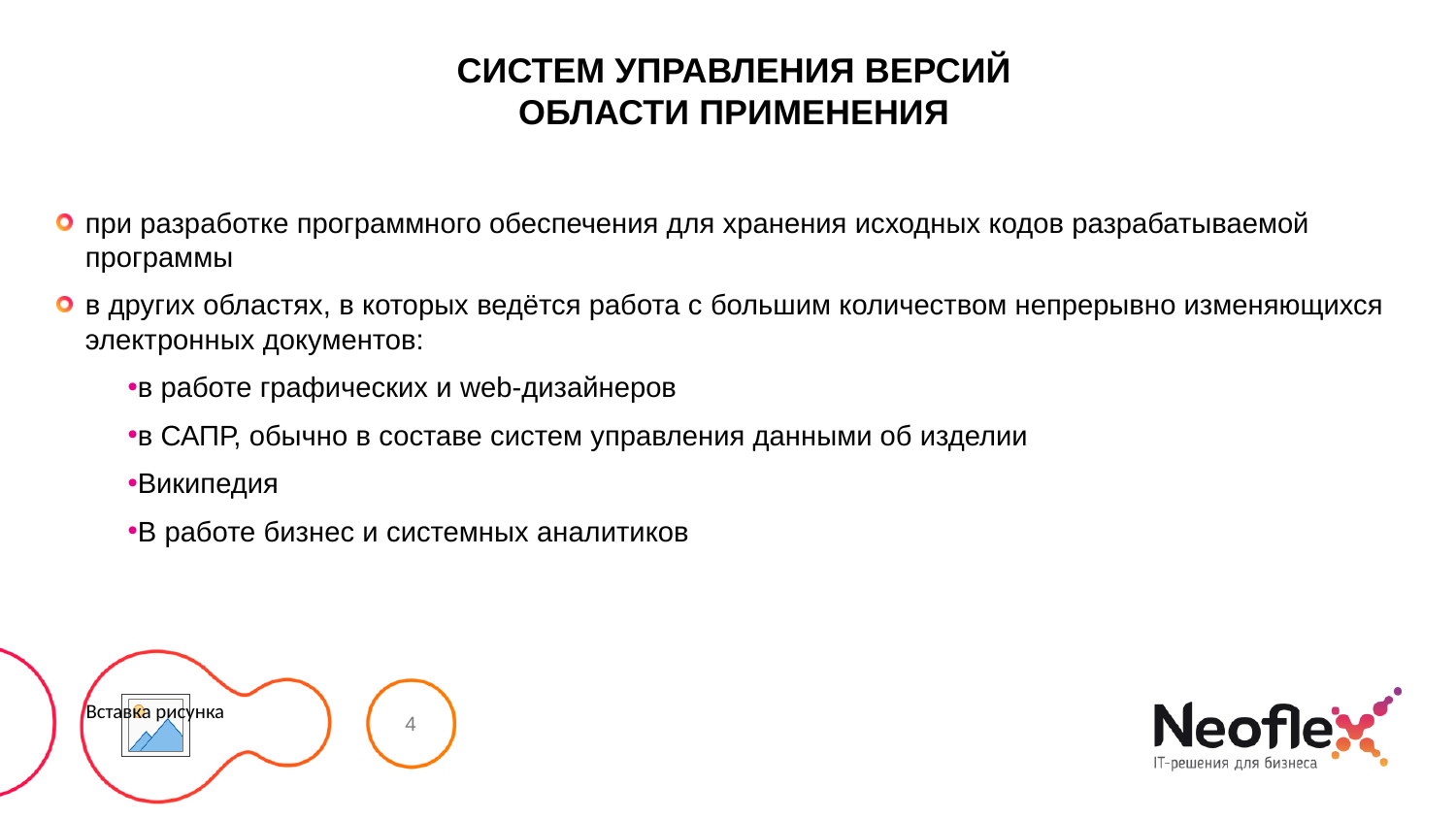

# систем управления версий Области применения
при разработке программного обеспечения для хранения исходных кодов разрабатываемой программы
в других областях, в которых ведётся работа с большим количеством непрерывно изменяющихся электронных документов:
в работе графических и web-дизайнеров
в САПР, обычно в составе систем управления данными об изделии
Википедия
В работе бизнес и системных аналитиков
4